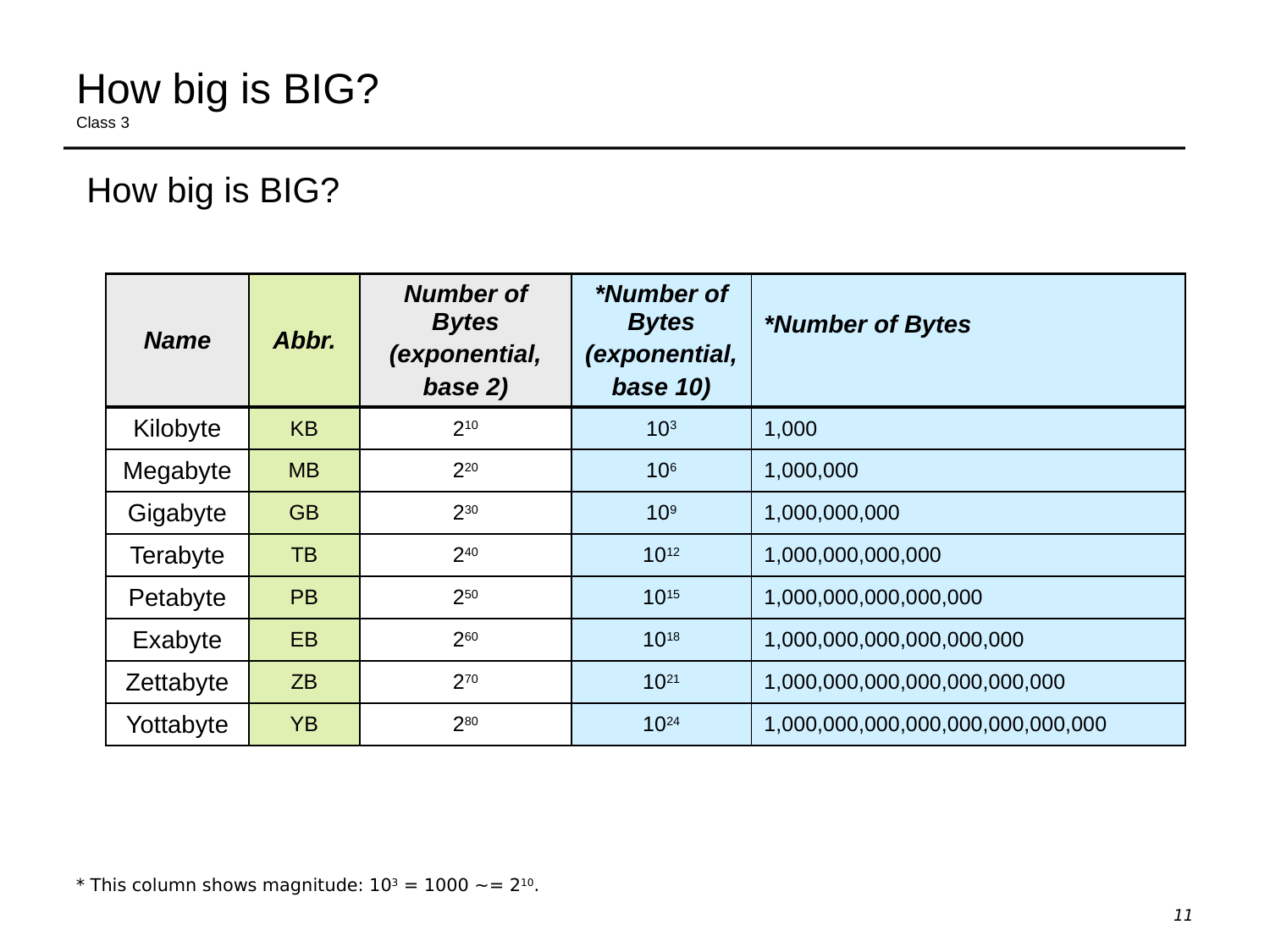

# How big is BIG? Class 3
How big is BIG?
| Name | Abbr. | Number of Bytes (exponential, base 2) | \*Number of Bytes (exponential, base 10) | \*Number of Bytes |
| --- | --- | --- | --- | --- |
| Kilobyte | KB | 210 | 103 | 1,000 |
| Megabyte | MB | 220 | 106 | 1,000,000 |
| Gigabyte | GB | 230 | 109 | 1,000,000,000 |
| Terabyte | TB | 240 | 1012 | 1,000,000,000,000 |
| Petabyte | PB | 250 | 1015 | 1,000,000,000,000,000 |
| Exabyte | EB | 260 | 1018 | 1,000,000,000,000,000,000 |
| Zettabyte | ZB | 270 | 1021 | 1,000,000,000,000,000,000,000 |
| Yottabyte | YB | 280 | 1024 | 1,000,000,000,000,000,000,000,000 |
* This column shows magnitude: 103 = 1000 ~= 210.
11